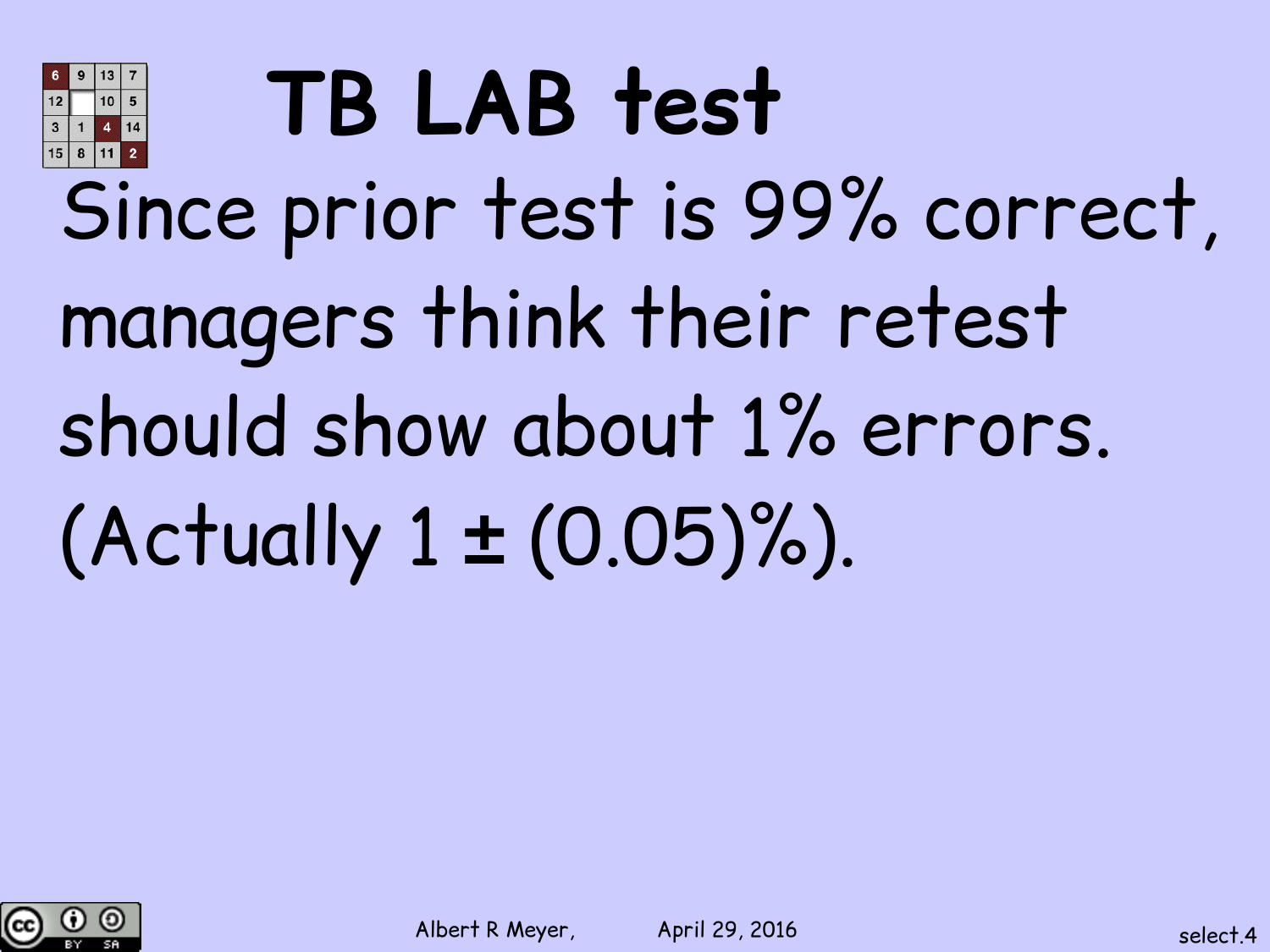

TB LAB test
Since prior test is 99% correct,
managers think their retest
should show about 1% errors.
(Actually 1 ± (0.05)%).
select.4